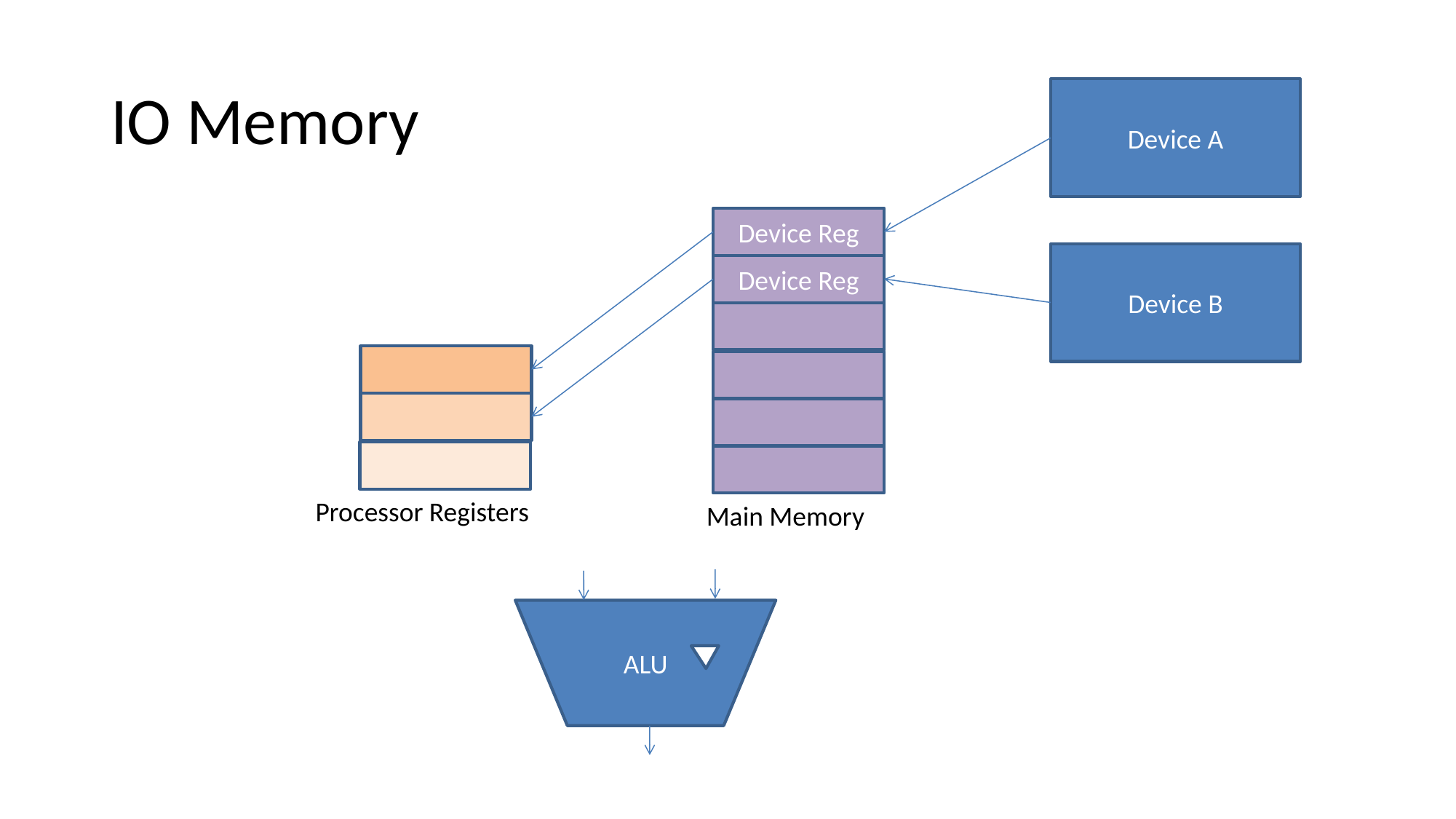

IO Memory
Device A

Device Reg

Device B
Device Reg

Processor Registers
Main Memory

ALU